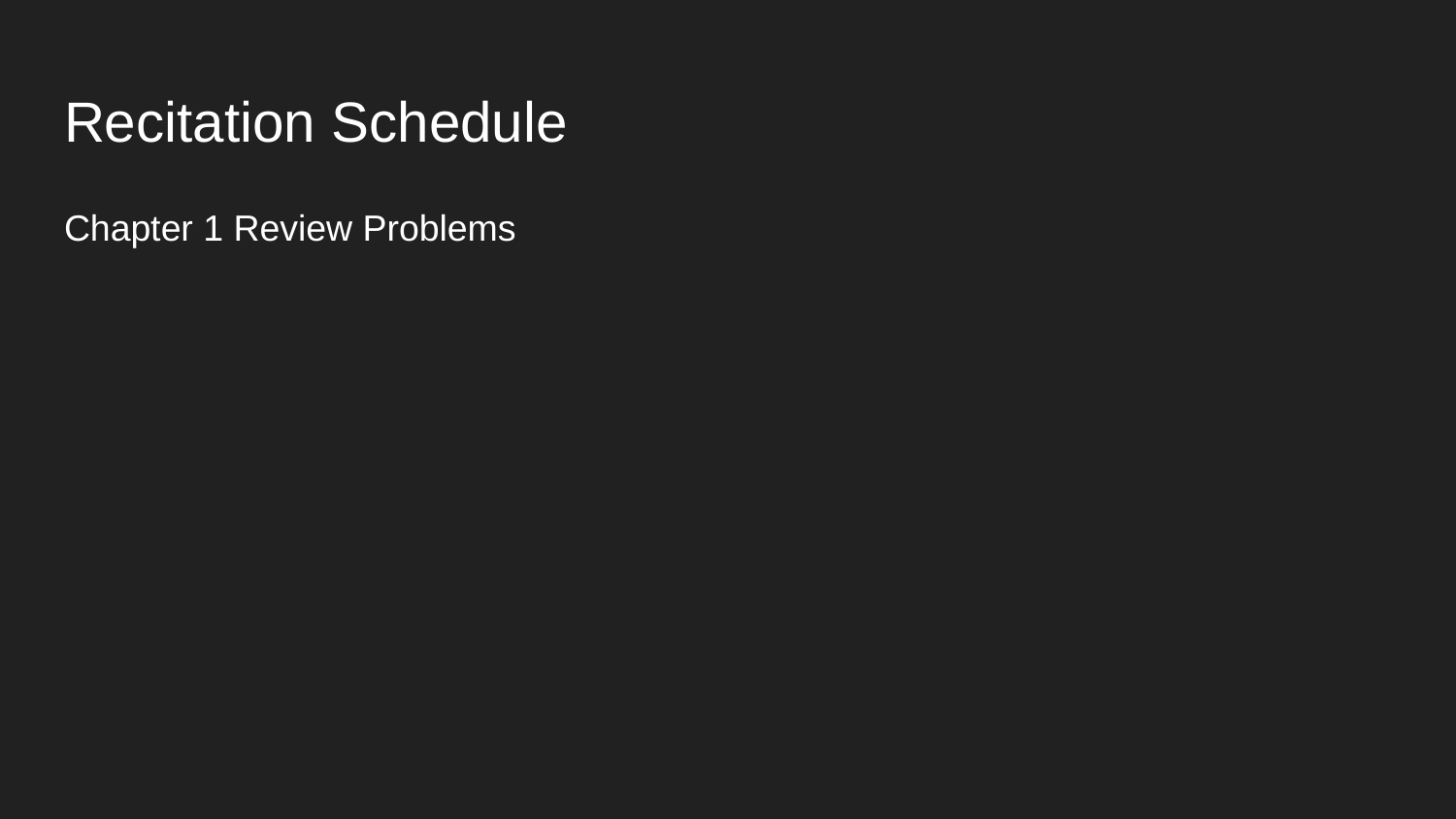

# Recitation Schedule
Chapter 1 Review Problems